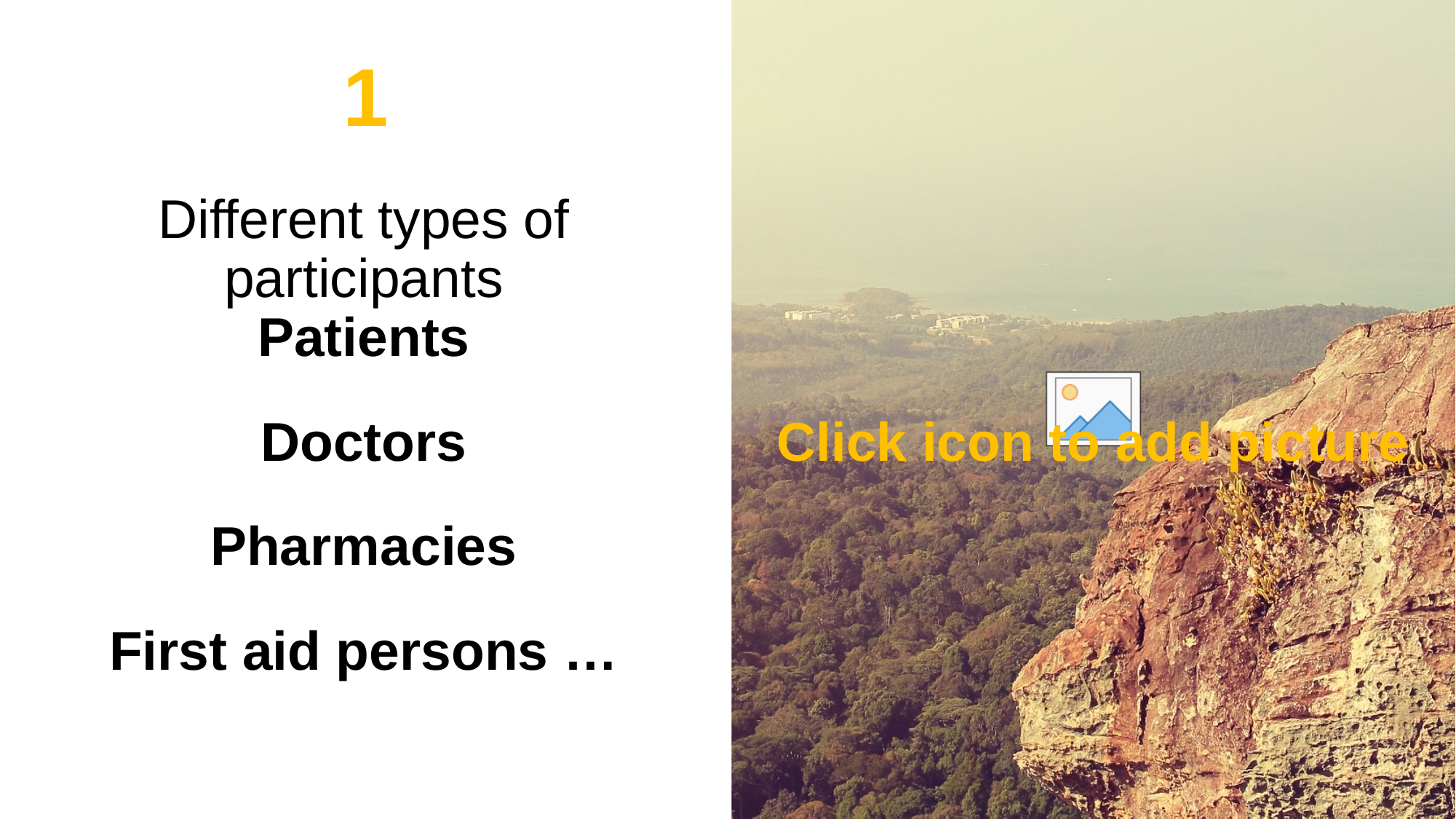

1
Different types of participants
Patients
Doctors
Pharmacies
First aid persons …
7